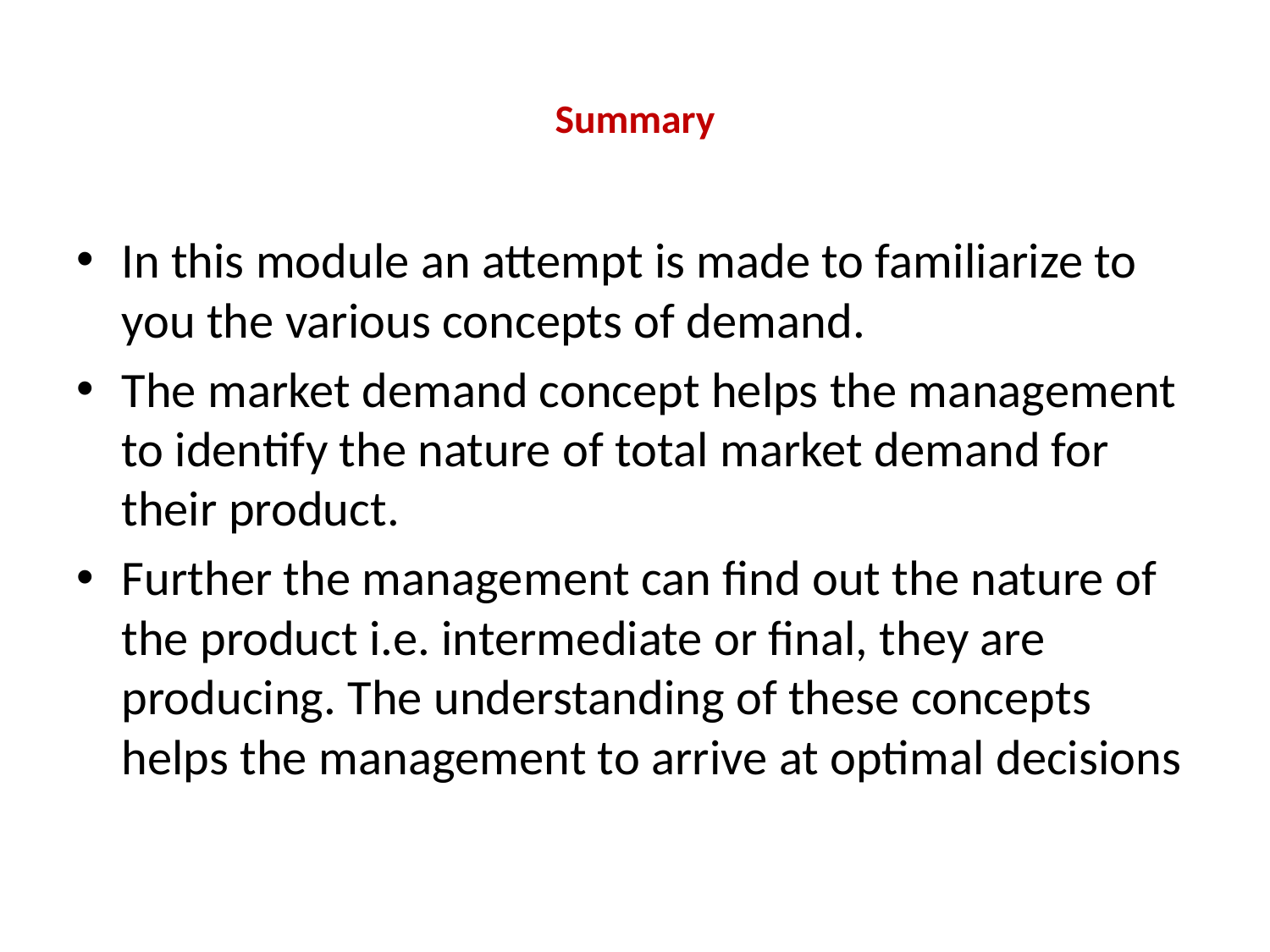

# Summary
In this module an attempt is made to familiarize to you the various concepts of demand.
The market demand concept helps the management to identify the nature of total market demand for their product.
Further the management can find out the nature of the product i.e. intermediate or final, they are producing. The understanding of these concepts helps the management to arrive at optimal decisions